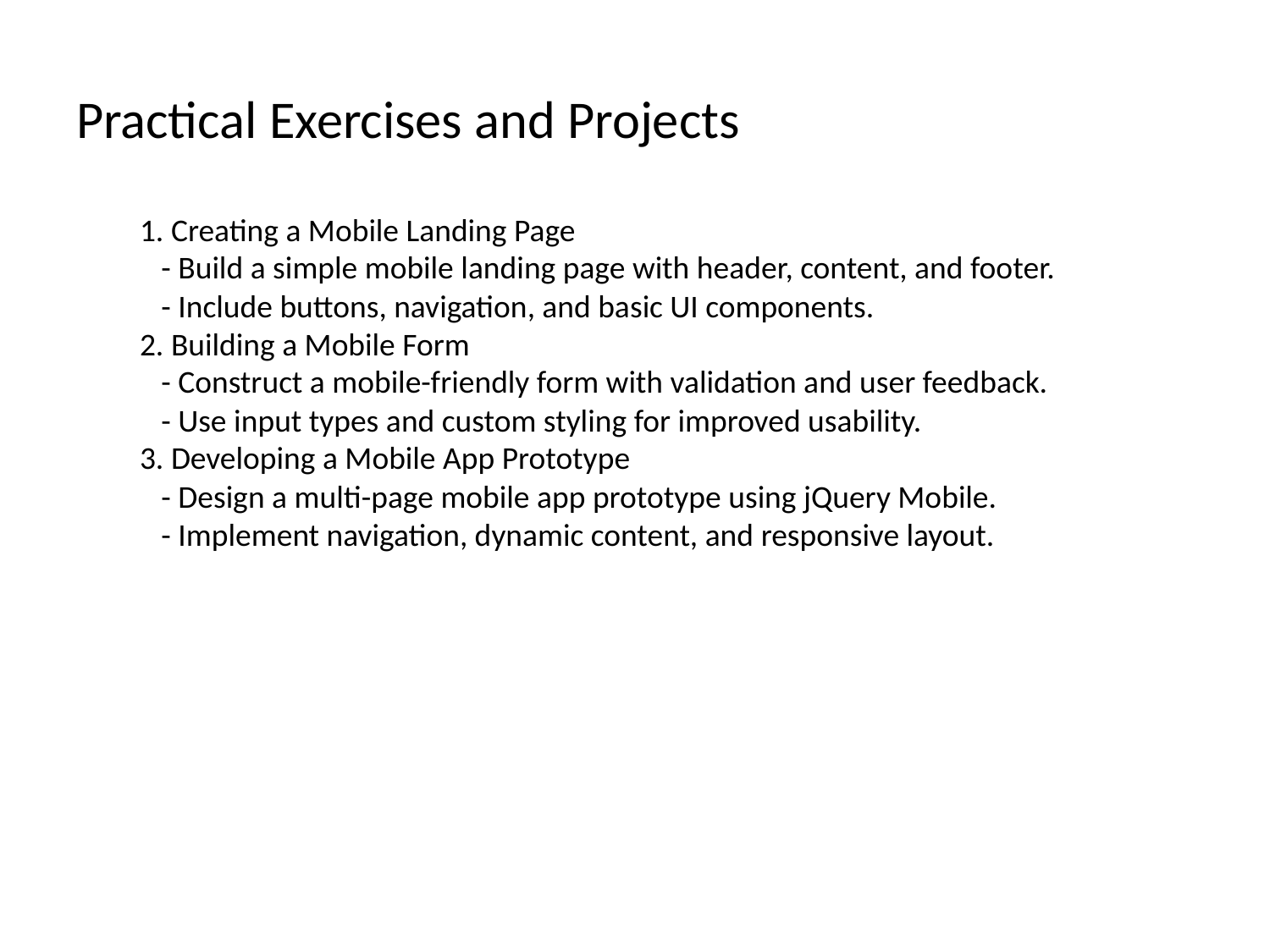

# Practical Exercises and Projects

1. Creating a Mobile Landing Page
   - Build a simple mobile landing page with header, content, and footer.
   - Include buttons, navigation, and basic UI components.
2. Building a Mobile Form
   - Construct a mobile-friendly form with validation and user feedback.
   - Use input types and custom styling for improved usability.
3. Developing a Mobile App Prototype
   - Design a multi-page mobile app prototype using jQuery Mobile.
   - Implement navigation, dynamic content, and responsive layout.